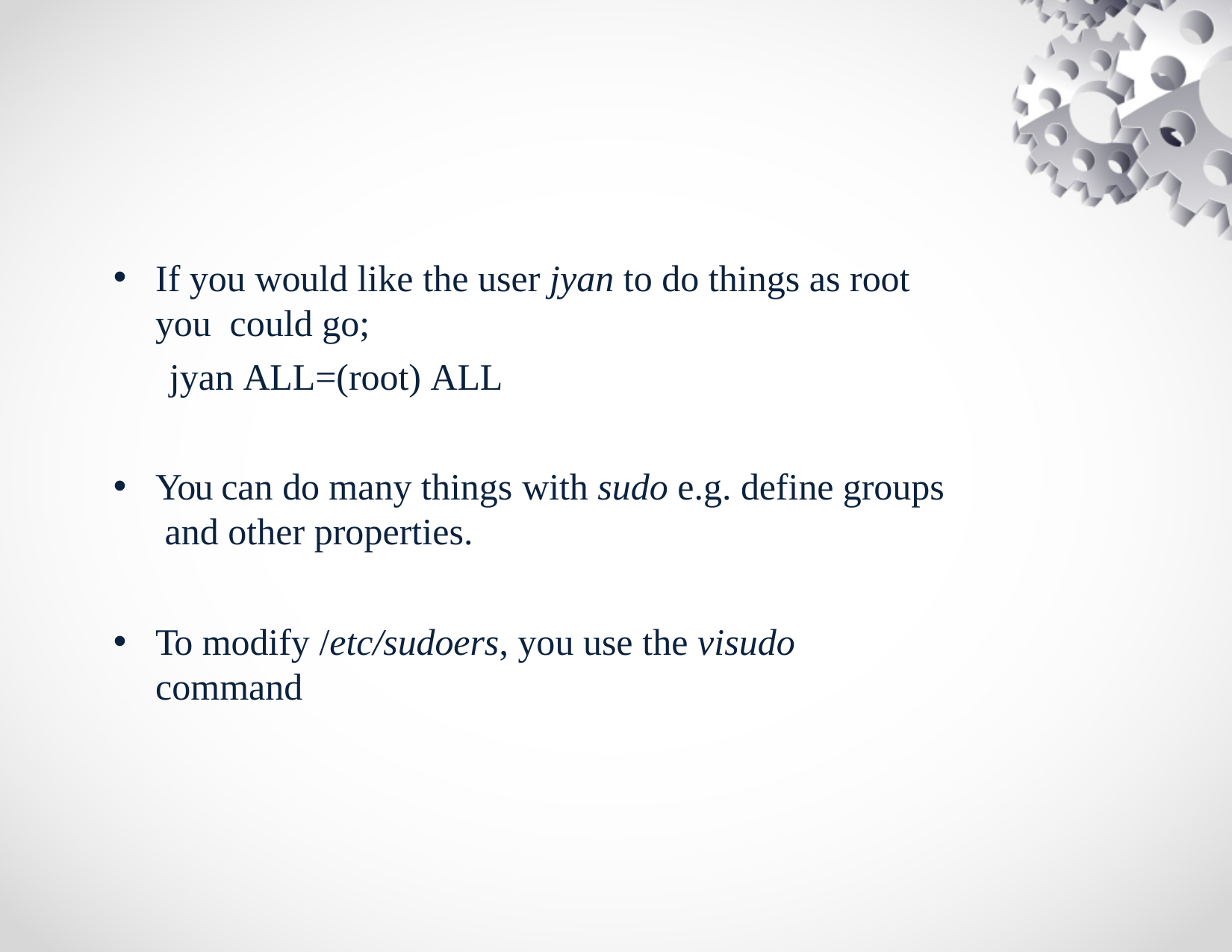

If you would like the user jyan to do things as root you  could go;
jyan ALL=(root) ALL

You can do many things with sudo e.g. define groups  and other properties.

To modify /etc/sudoers, you use the visudo command